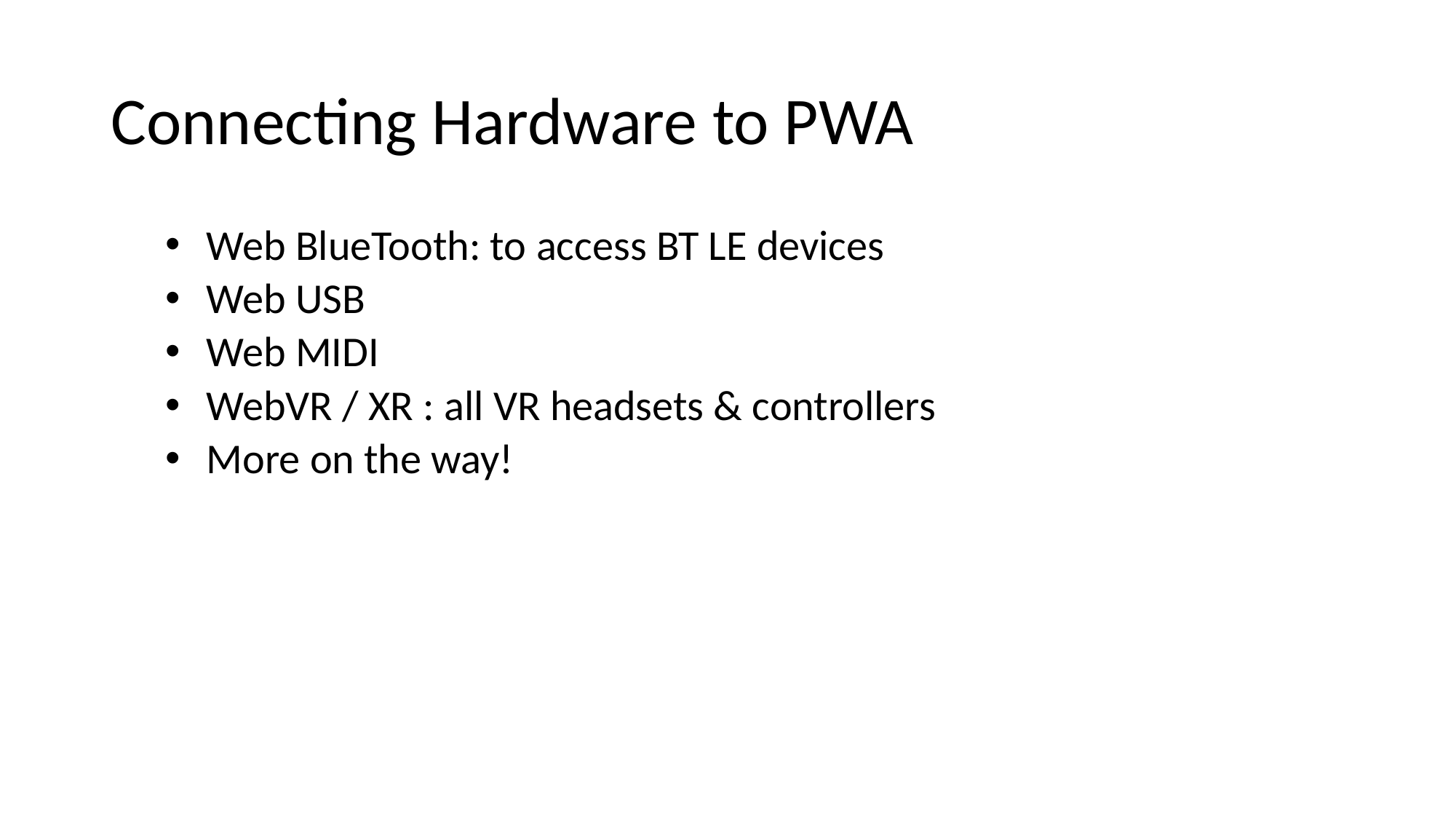

# Connecting Hardware to PWA
Web BlueTooth: to access BT LE devices
Web USB
Web MIDI
WebVR / XR : all VR headsets & controllers
More on the way!